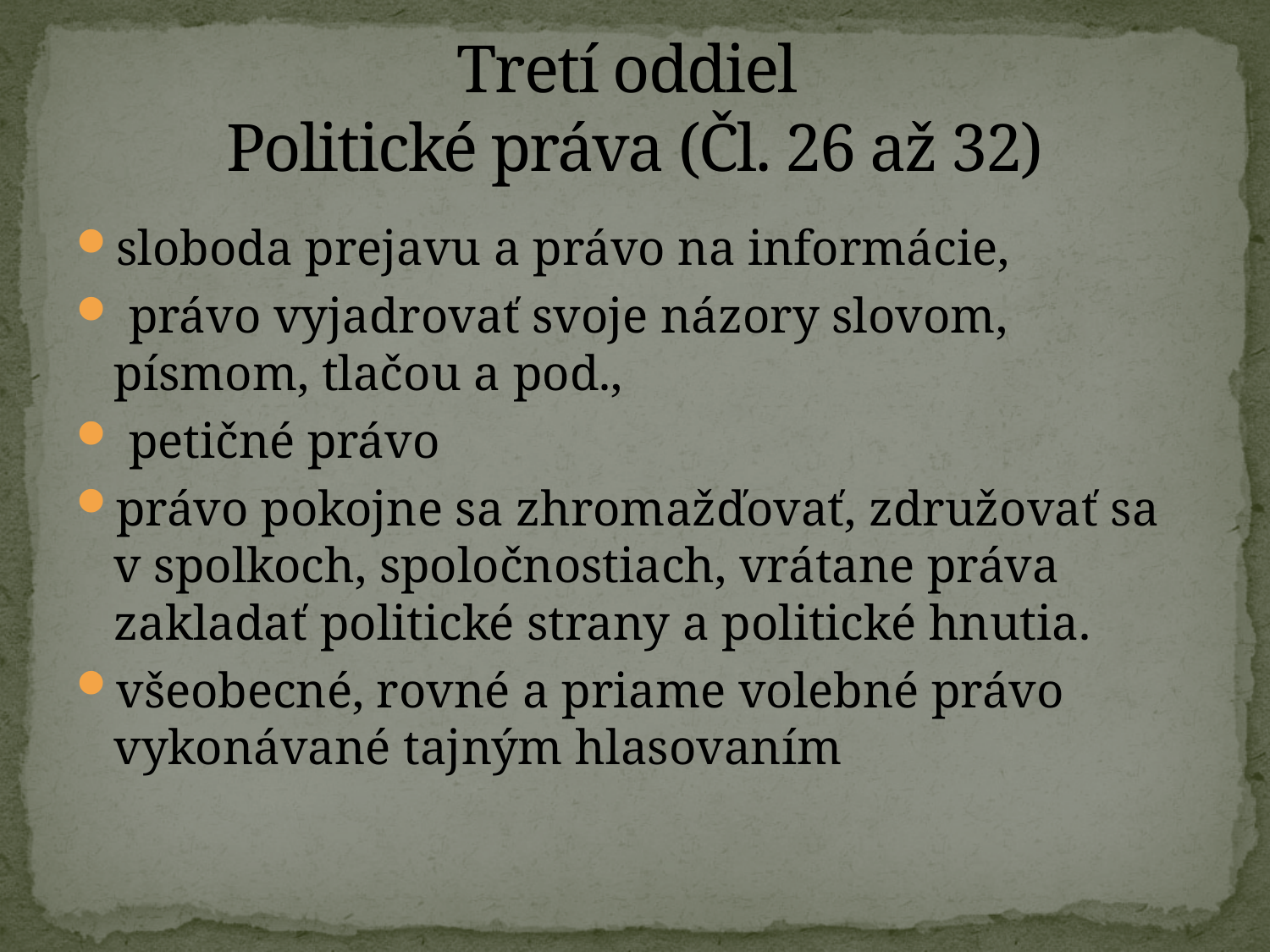

# Tretí oddiel Politické práva (Čl. 26 až 32)
sloboda prejavu a právo na informácie,
 právo vyjadrovať svoje názory slovom, písmom, tlačou a pod.,
 petičné právo
právo pokojne sa zhromažďovať, združovať sa v spolkoch, spoločnostiach, vrátane práva zakladať politické strany a politické hnutia.
všeobecné, rovné a priame volebné právo vykonávané tajným hlasovaním